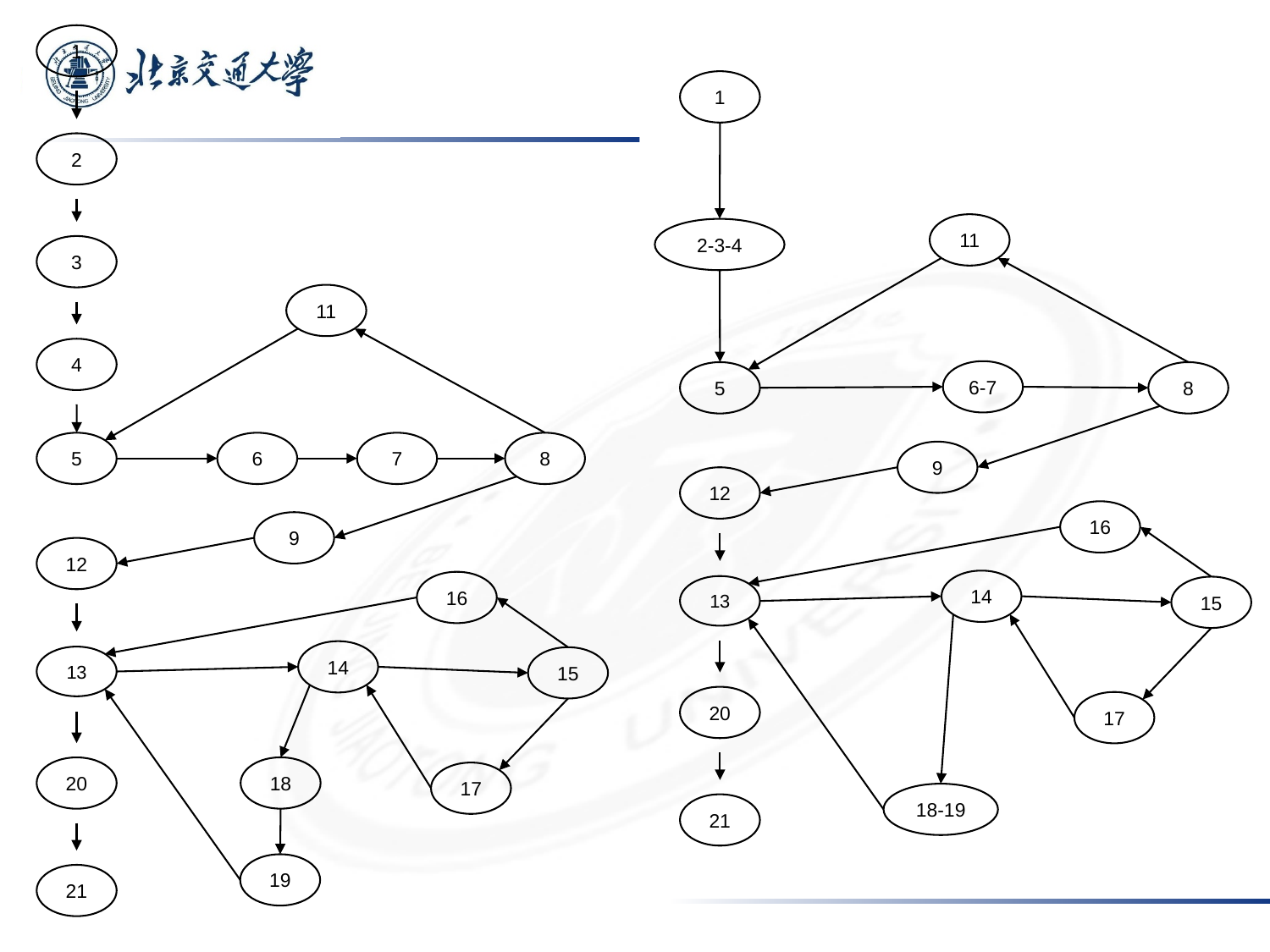

1
2
3
11
4
5
6
7
8
9
12
16
14
13
18
20
17
19
21
1
11
2-3-4
5
8
6-7
9
12
16
14
13
15
20
17
21
18-19
15